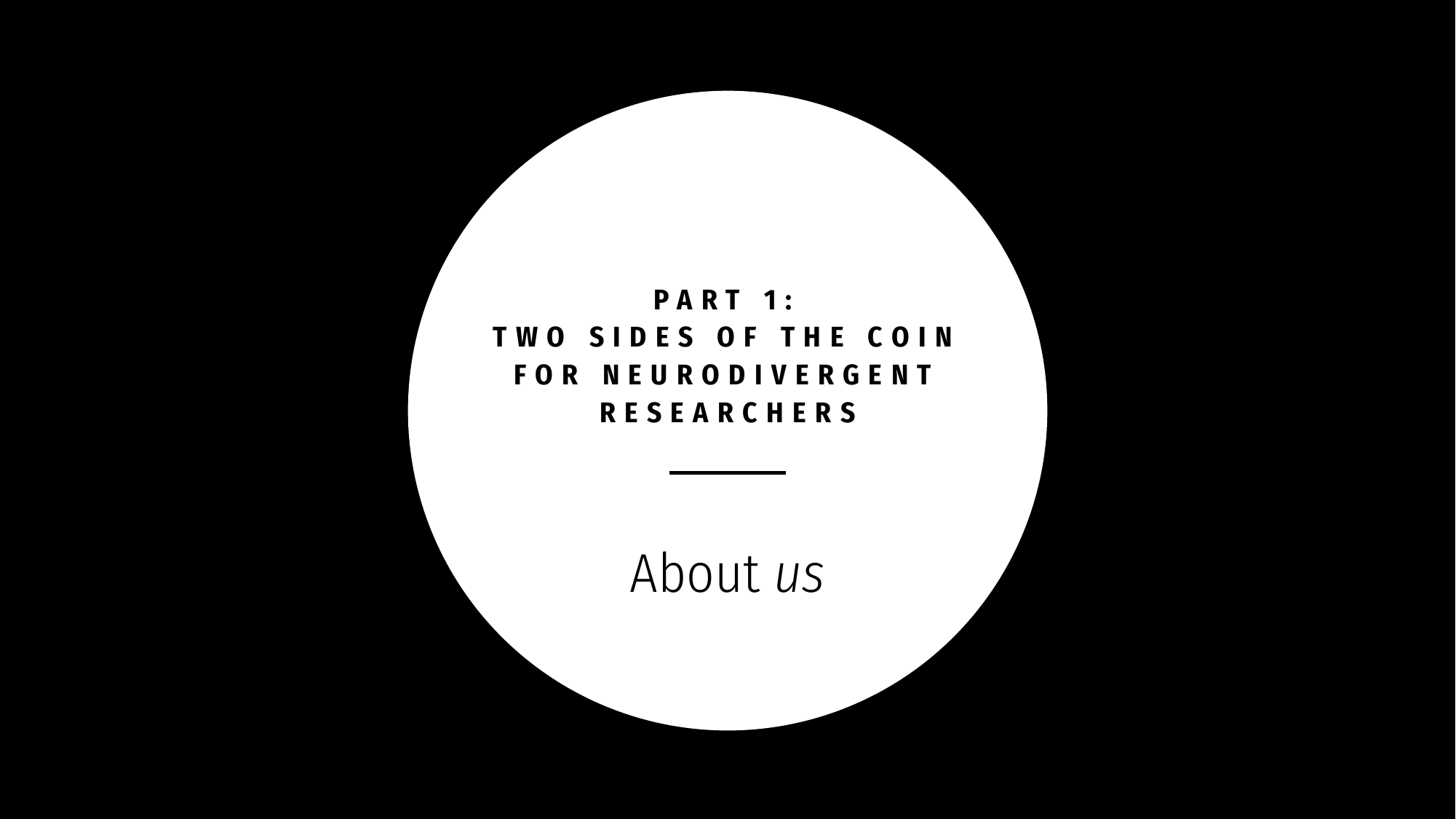

# Part 1: two sides of the coin for neurodivergent researchers
About us